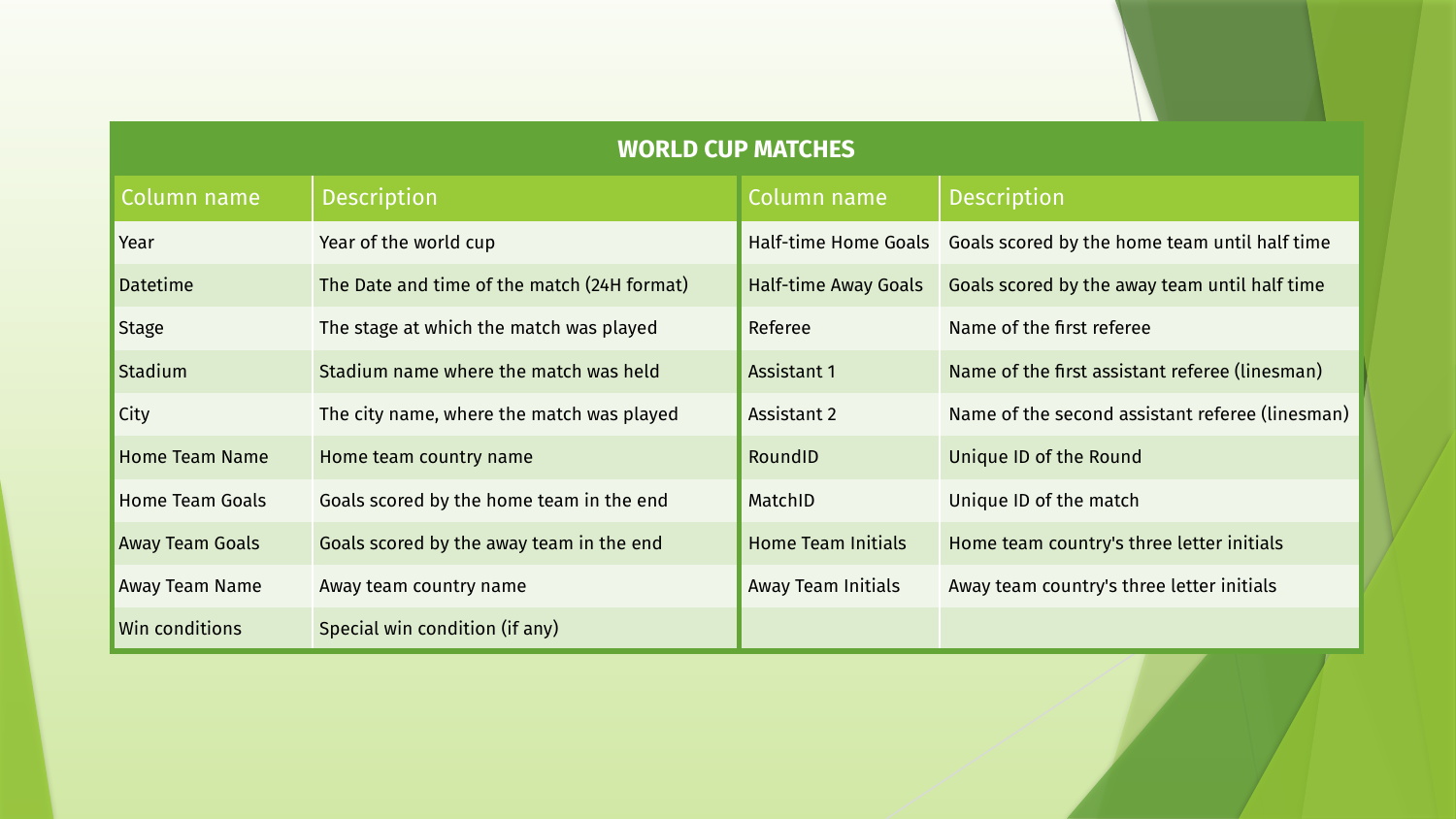

| WORLD CUP MATCHES |  |  |  |
| --- | --- | --- | --- |
| Column name | Description | Column name | Description |
| Year | Year of the world cup | Half-time Home Goals | Goals scored by the home team until half time |
| Datetime | The Date and time of the match (24H format) | Half-time Away Goals | Goals scored by the away team until half time |
| Stage | The stage at which the match was played | Referee | Name of the first referee |
| Stadium | Stadium name where the match was held | Assistant 1 | Name of the first assistant referee (linesman) |
| City | The city name, where the match was played | Assistant 2 | Name of the second assistant referee (linesman) |
| Home Team Name | Home team country name | RoundID | Unique ID of the Round |
| Home Team Goals | Goals scored by the home team in the end | MatchID | Unique ID of the match |
| Away Team Goals | Goals scored by the away team in the end | Home Team Initials | Home team country's three letter initials |
| Away Team Name | Away team country name | Away Team Initials | Away team country's three letter initials |
| Win conditions | Special win condition (if any) |  |  |